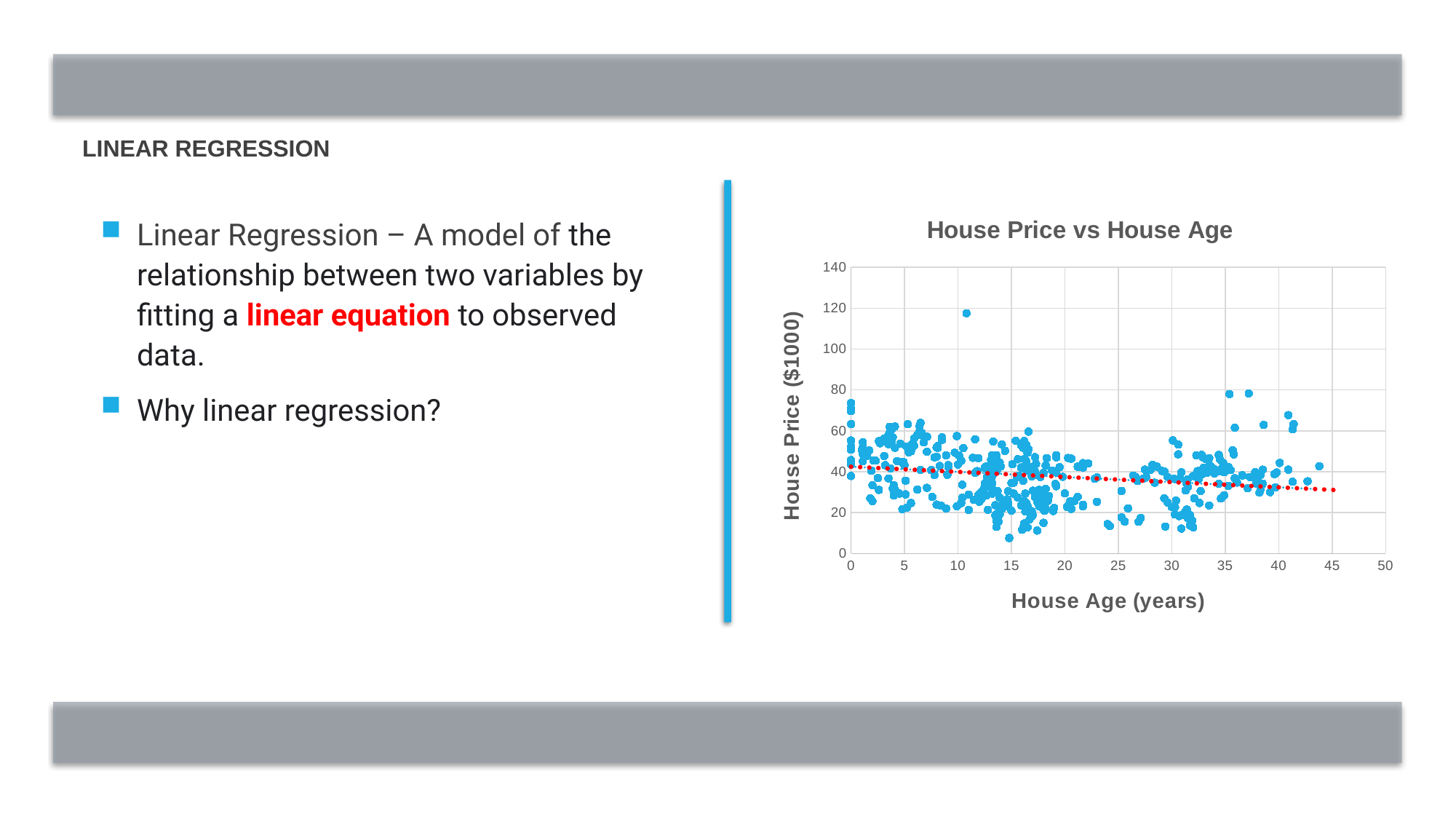

# linear Regression

### Chart: House Price vs House Age

| Category | Y house price of unit area |
|---|---|
Linear Regression – A model of the relationship between two variables by fitting a linear equation to observed data.
Why linear regression?